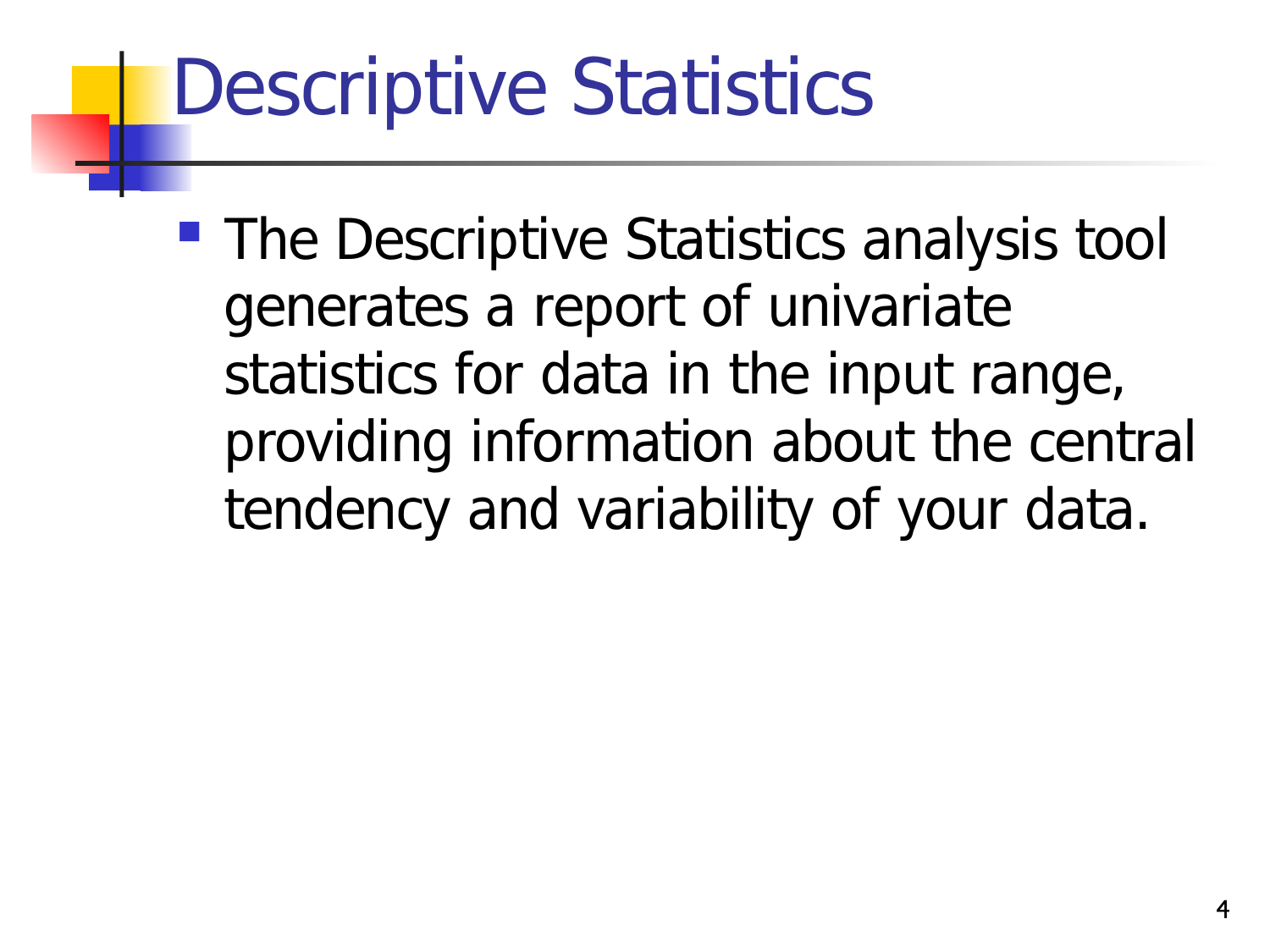

# Descriptive Statistics
The Descriptive Statistics analysis tool generates a report of univariate statistics for data in the input range, providing information about the central tendency and variability of your data.
4